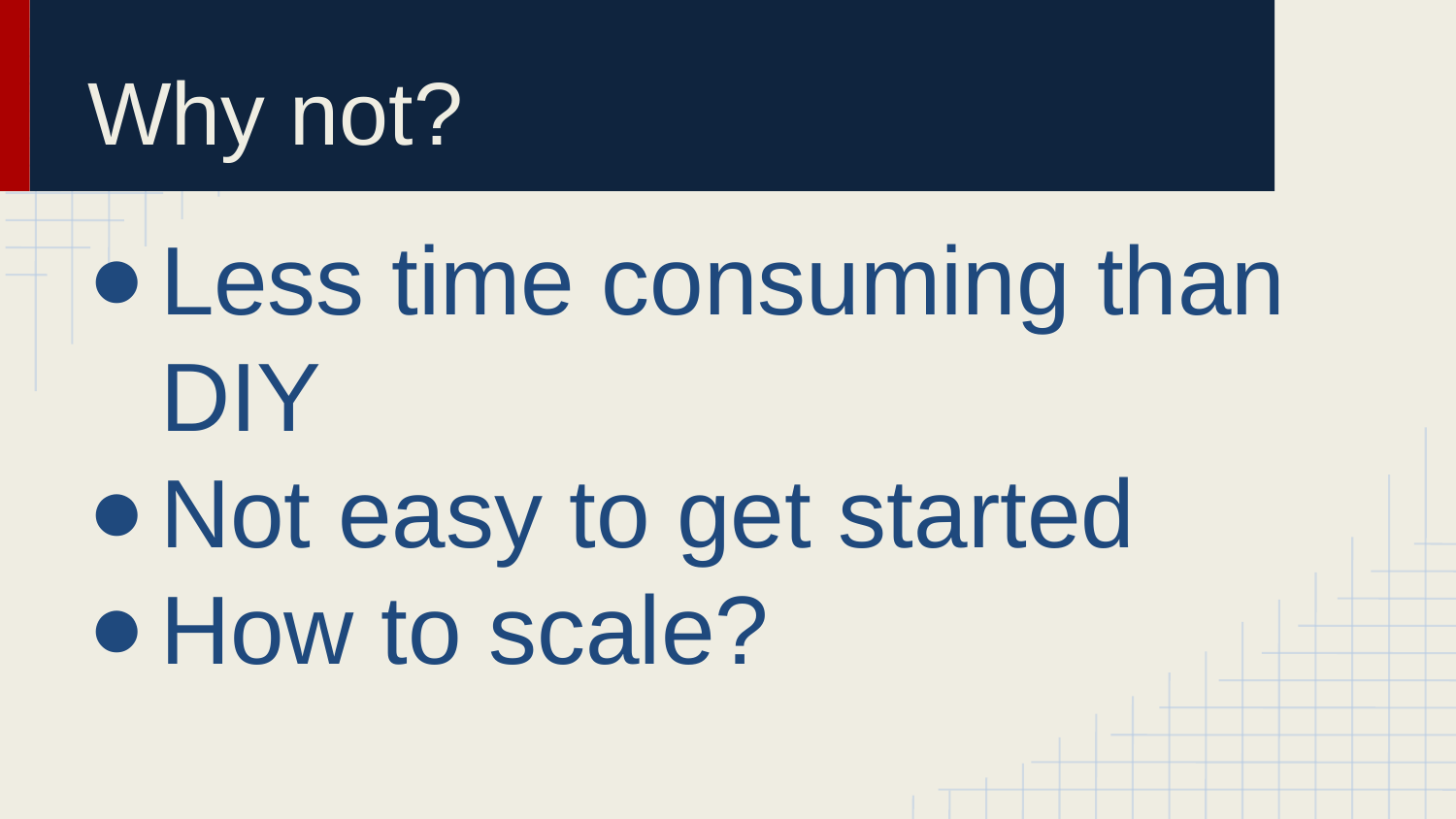

# Why not?
Less time consuming than DIY
Not easy to get started
How to scale?